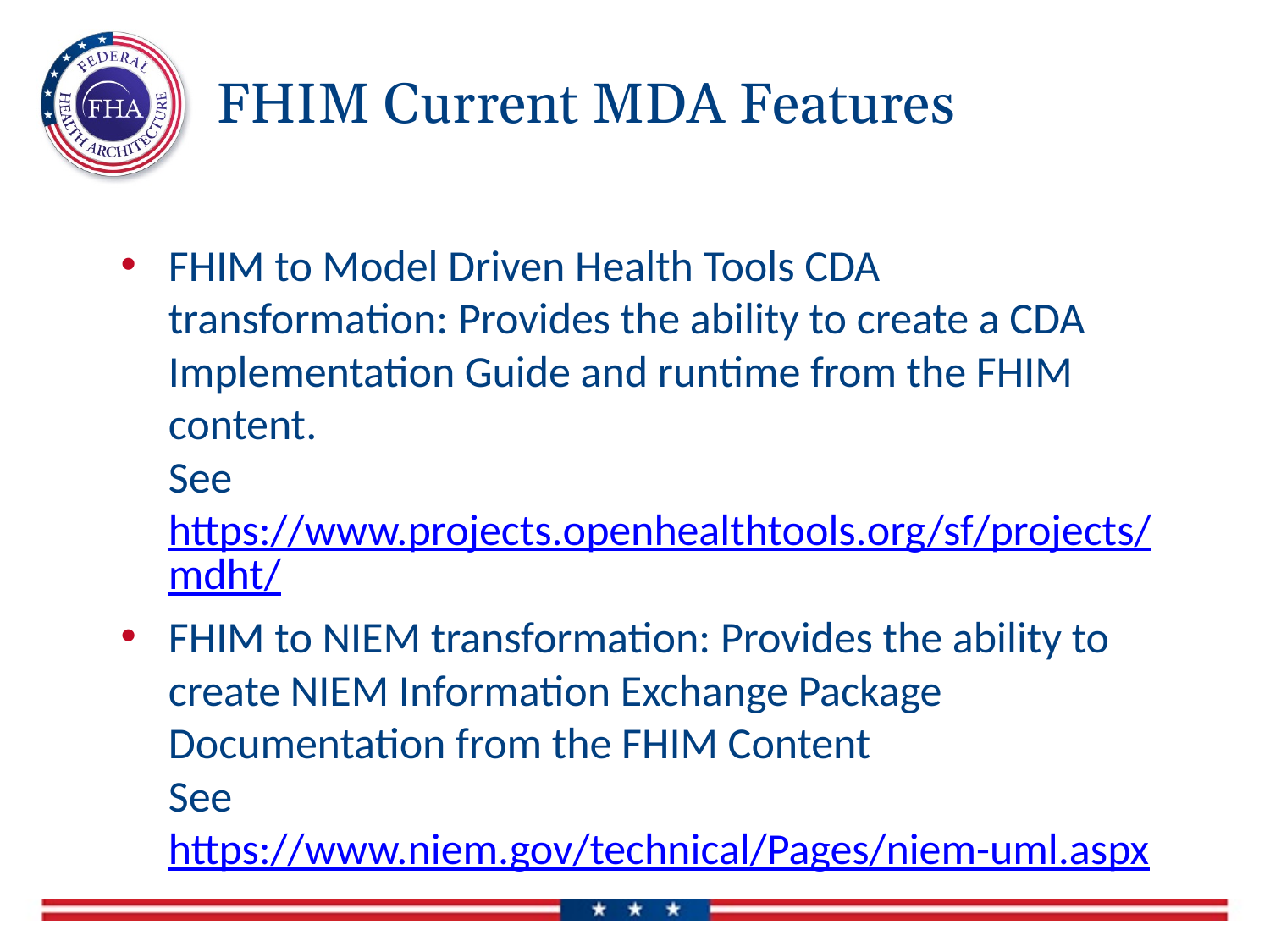

# FHIM Current MDA Features
FHIM to Model Driven Health Tools CDA transformation: Provides the ability to create a CDA Implementation Guide and runtime from the FHIM content.
See https://www.projects.openhealthtools.org/sf/projects/mdht/
FHIM to NIEM transformation: Provides the ability to create NIEM Information Exchange Package Documentation from the FHIM Content
See https://www.niem.gov/technical/Pages/niem-uml.aspx